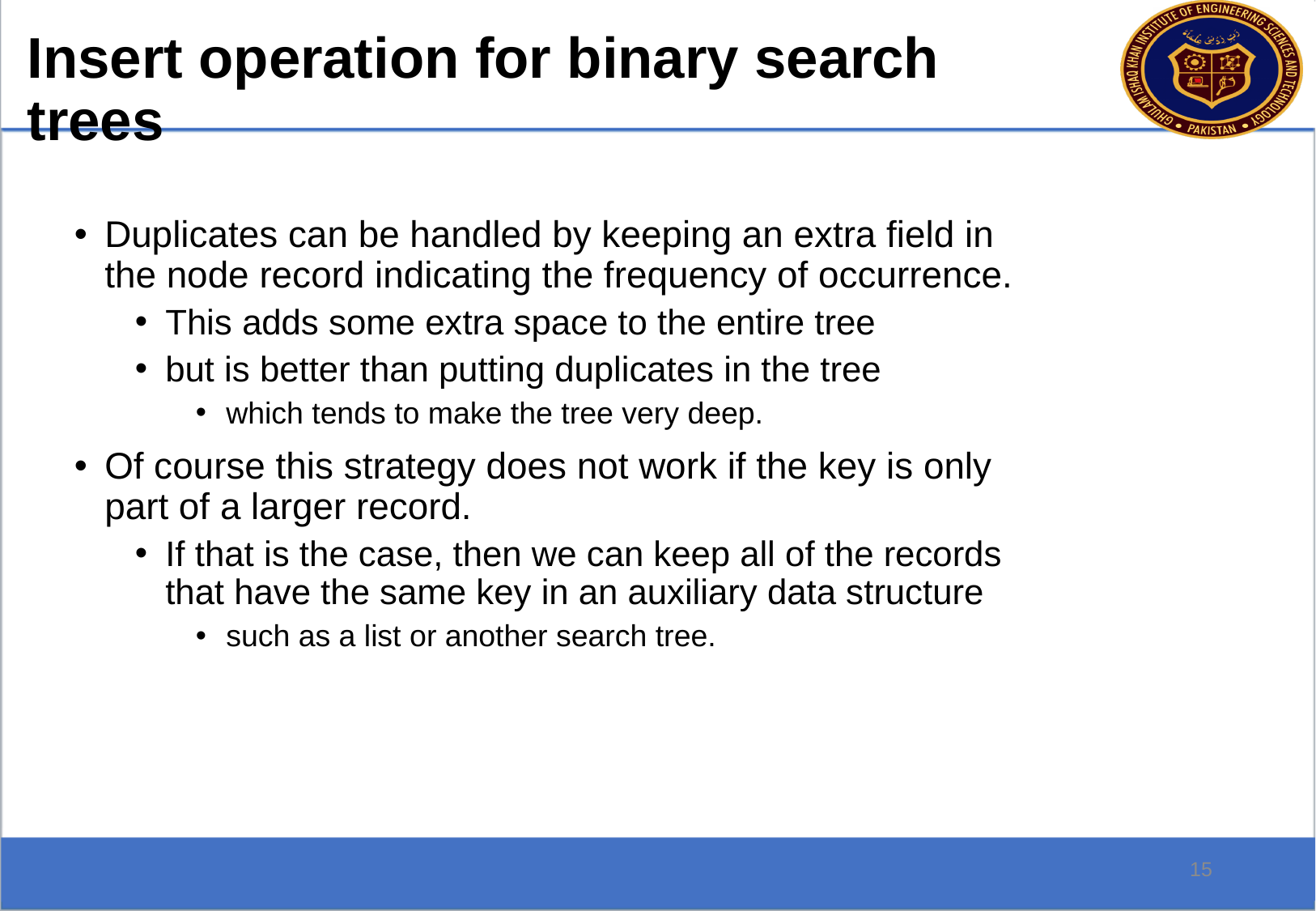

Insert operation for binary search trees
Duplicates can be handled by keeping an extra field in the node record indicating the frequency of occurrence.
This adds some extra space to the entire tree
but is better than putting duplicates in the tree
which tends to make the tree very deep.
Of course this strategy does not work if the key is only part of a larger record.
If that is the case, then we can keep all of the records that have the same key in an auxiliary data structure
such as a list or another search tree.
15